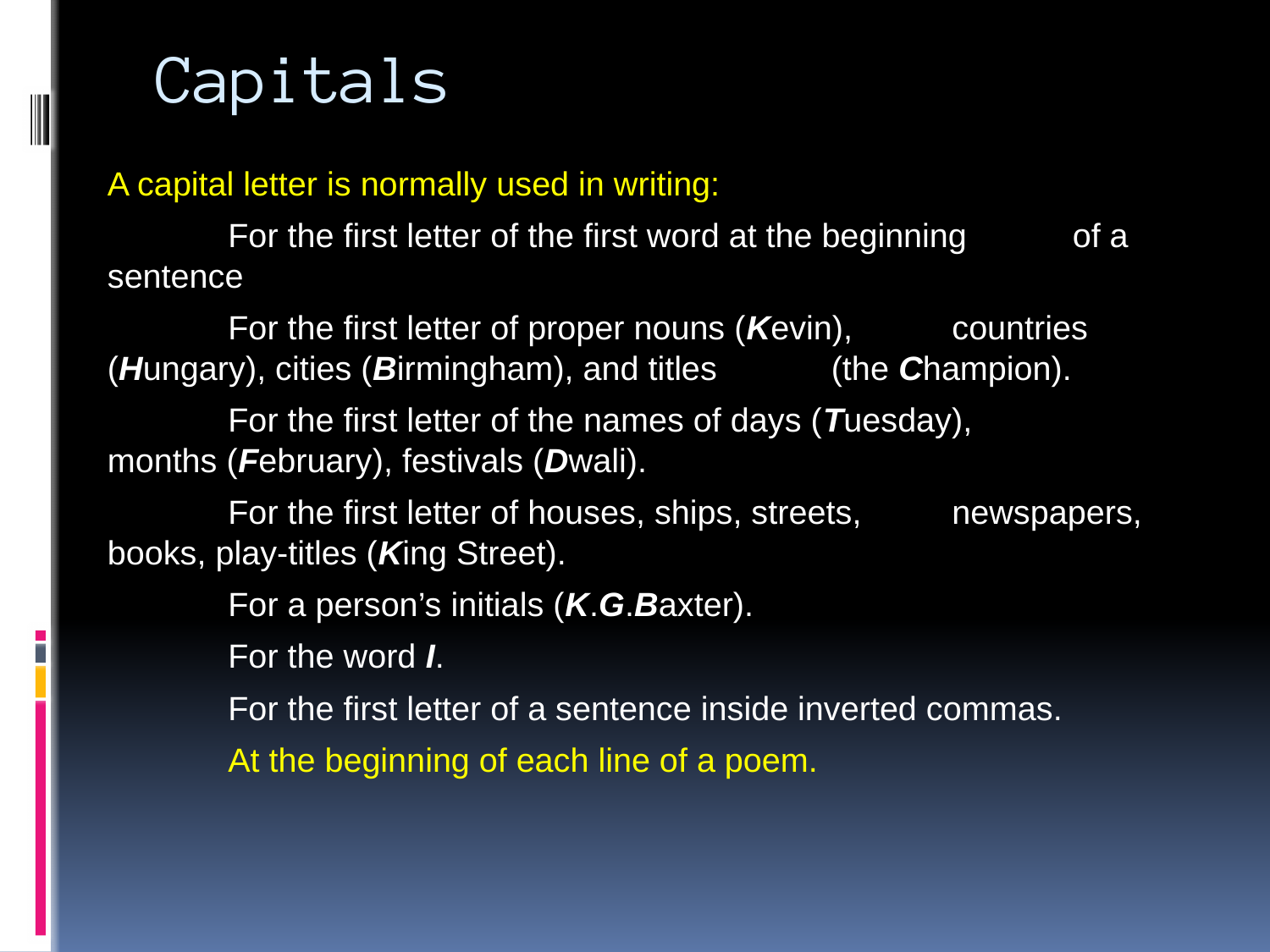

# Capitals
A capital letter is normally used in writing:
	For the first letter of the first word at the beginning 	of a sentence
	For the first letter of proper nouns (Kevin), 	countries (Hungary), cities (Birmingham), and titles 	(the Champion).
 	For the first letter of the names of days (Tuesday), 	months (February), festivals (Dwali).
	For the first letter of houses, ships, streets, 	newspapers, books, play-titles (King Street).
	For a person’s initials (K.G.Baxter).
	For the word I.
	For the first letter of a sentence inside inverted commas.
	At the beginning of each line of a poem.